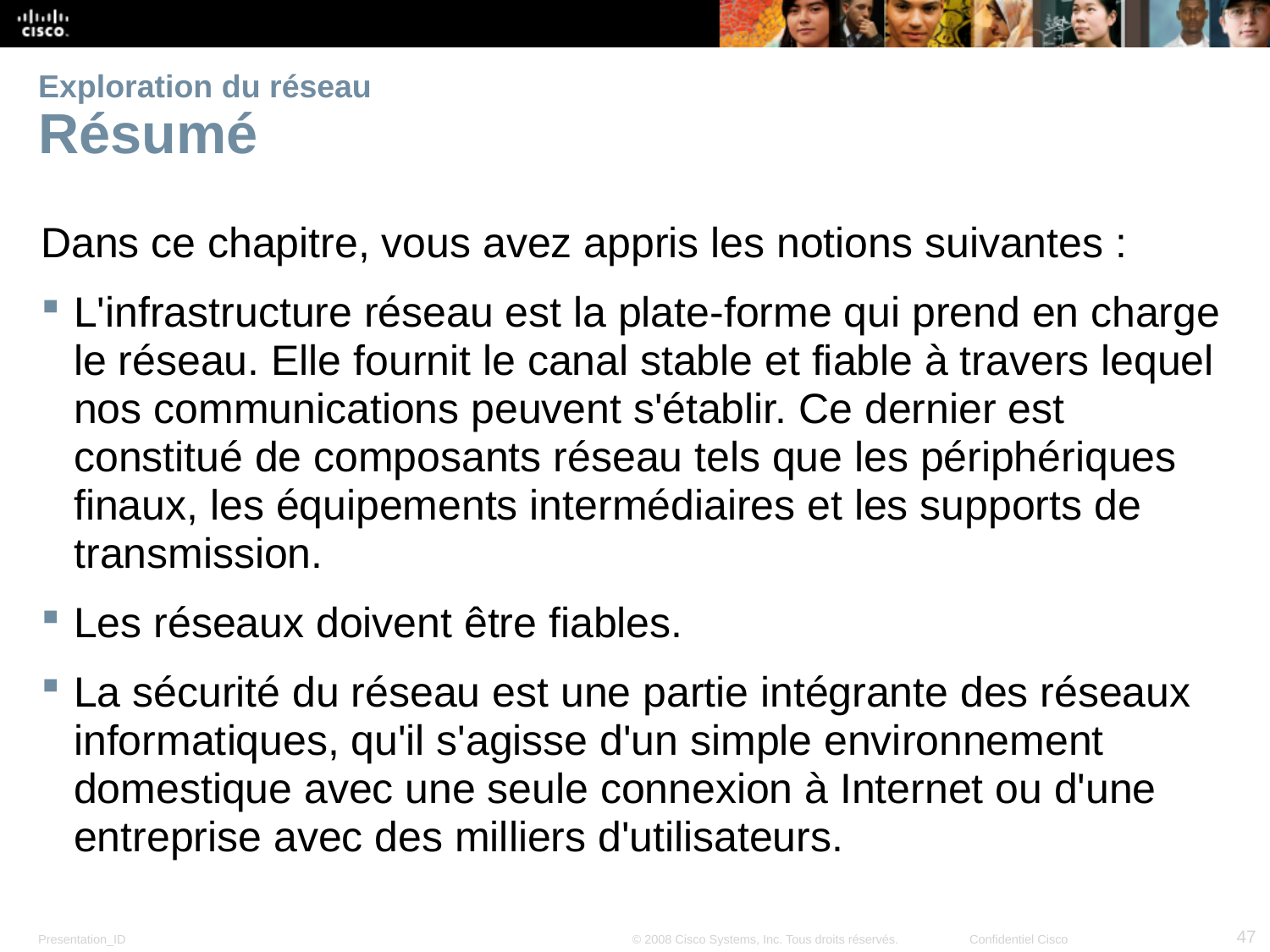

# Exploration du réseau Résumé
Dans ce chapitre, vous avez appris les notions suivantes :
L'infrastructure réseau est la plate-forme qui prend en charge le réseau. Elle fournit le canal stable et fiable à travers lequel nos communications peuvent s'établir. Ce dernier est constitué de composants réseau tels que les périphériques finaux, les équipements intermédiaires et les supports de transmission.
Les réseaux doivent être fiables.
La sécurité du réseau est une partie intégrante des réseaux informatiques, qu'il s'agisse d'un simple environnement domestique avec une seule connexion à Internet ou d'une entreprise avec des milliers d'utilisateurs.